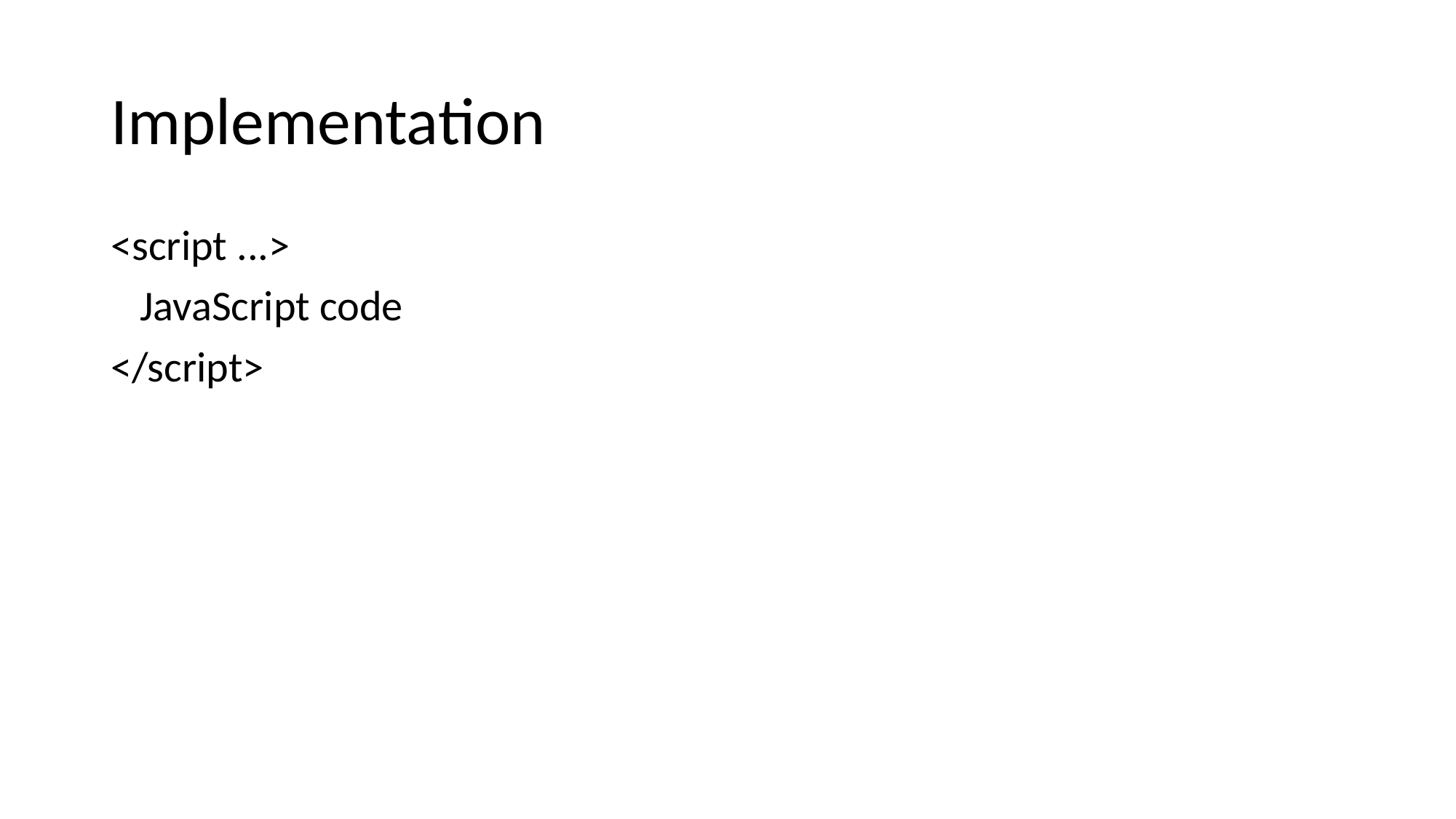

# Implementation
<script ...>
   JavaScript code
</script>